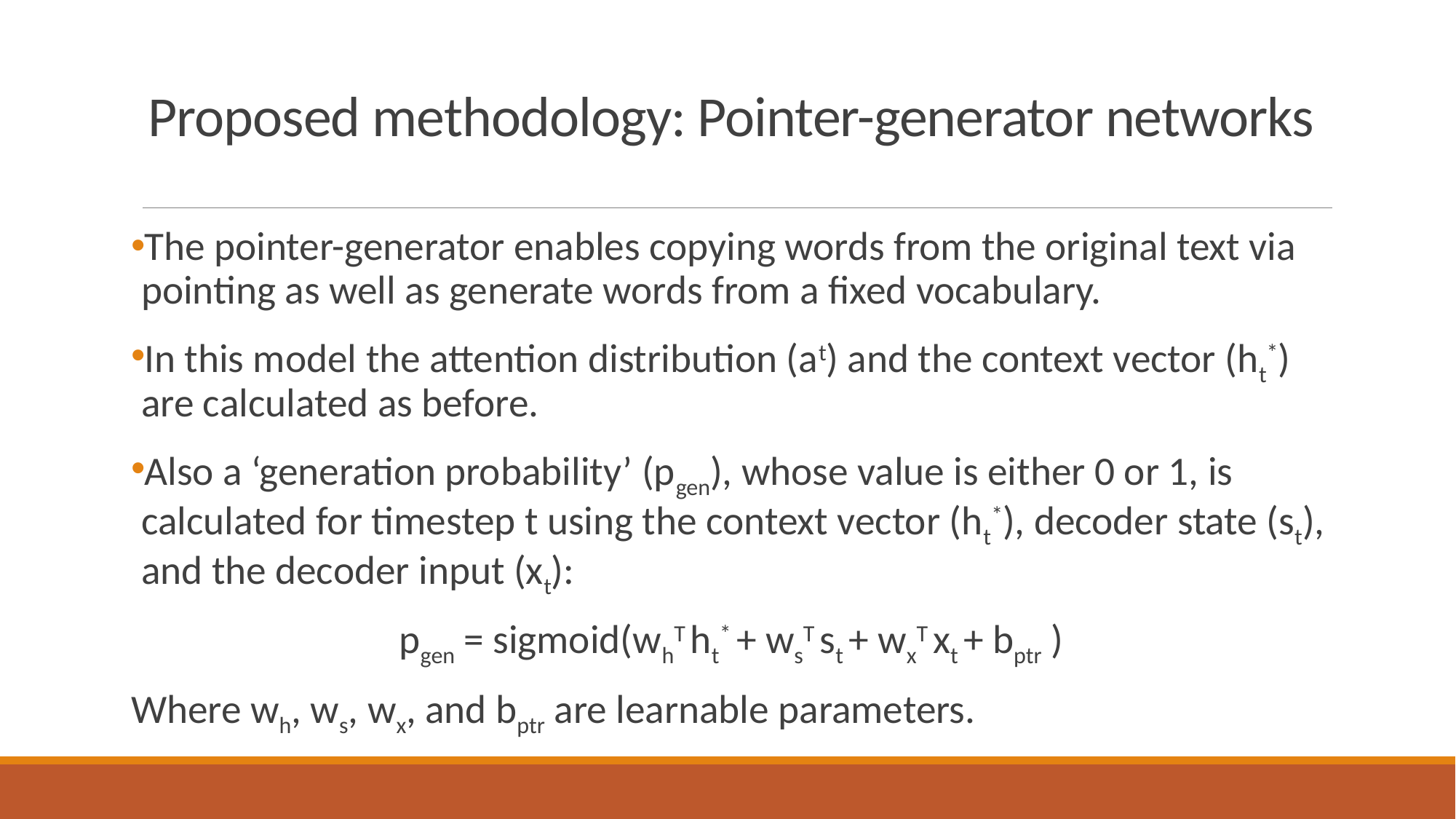

# Proposed methodology: Pointer-generator networks
The pointer-generator enables copying words from the original text via  pointing as well as generate words from a fixed vocabulary.
In this model the attention distribution (at) and the context vector (ht*) are calculated as before.
Also a ‘generation probability’ (pgen), whose value is either 0 or 1, is calculated for timestep t using the context vector (ht*), decoder state (st), and the decoder input (xt):
pgen = sigmoid(whT ht* + wsT st + wxT xt + bptr )
Where wh, ws, wx, and bptr are learnable parameters.